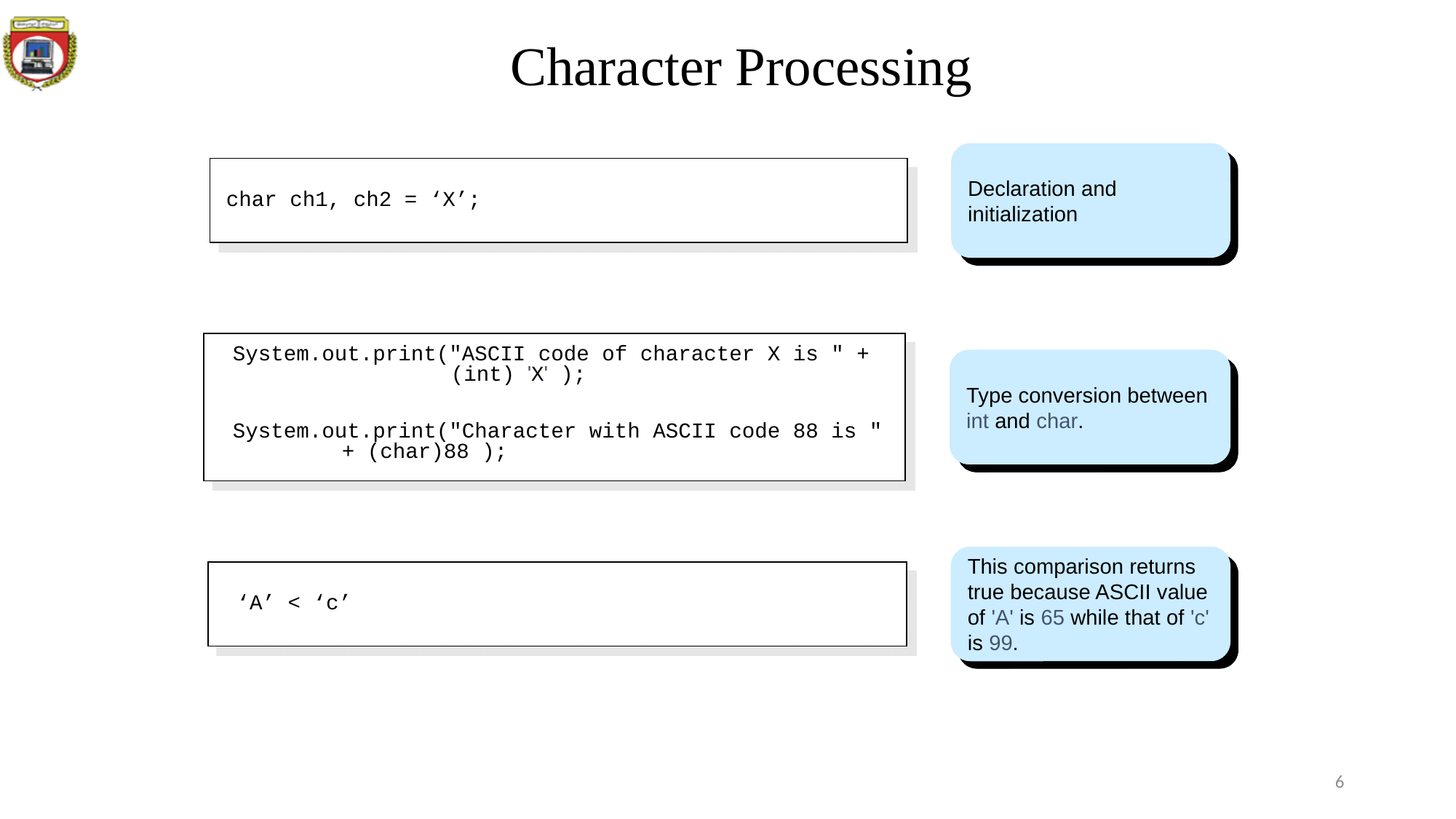

# Character Processing
Declaration and initialization

char ch1, ch2 = ‘X’;

System.out.print("ASCII code of character X is " + 			(int) 'X' );
System.out.print("Character with ASCII code 88 is " 		+ (char)88 );
Type conversion between int and char.
This comparison returns true because ASCII value of 'A' is 65 while that of 'c' is 99.

‘A’ < ‘c’
6